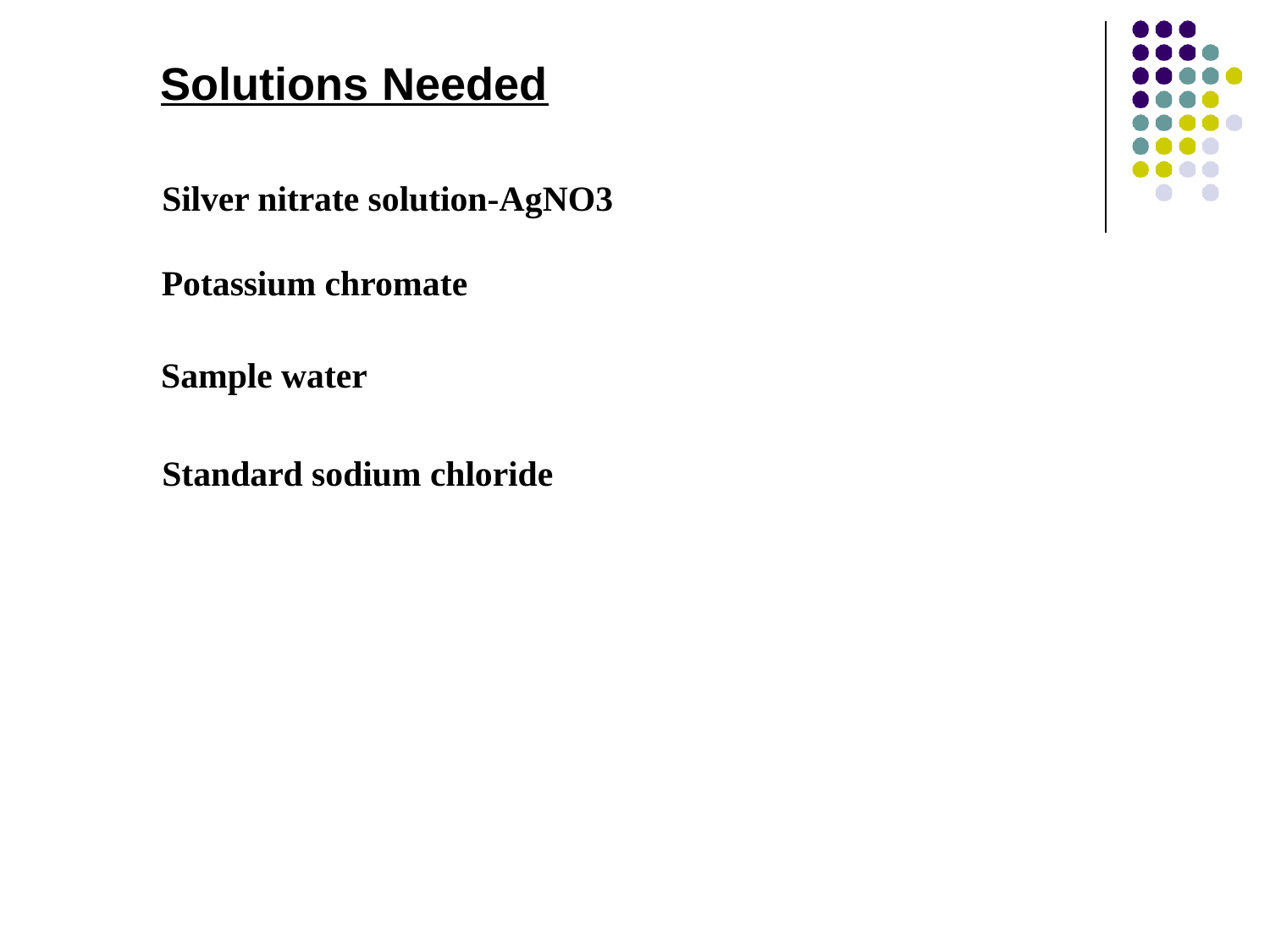

# Solutions Needed
Silver nitrate solution-AgNO3
Potassium chromate
Sample water
Standard sodium chloride